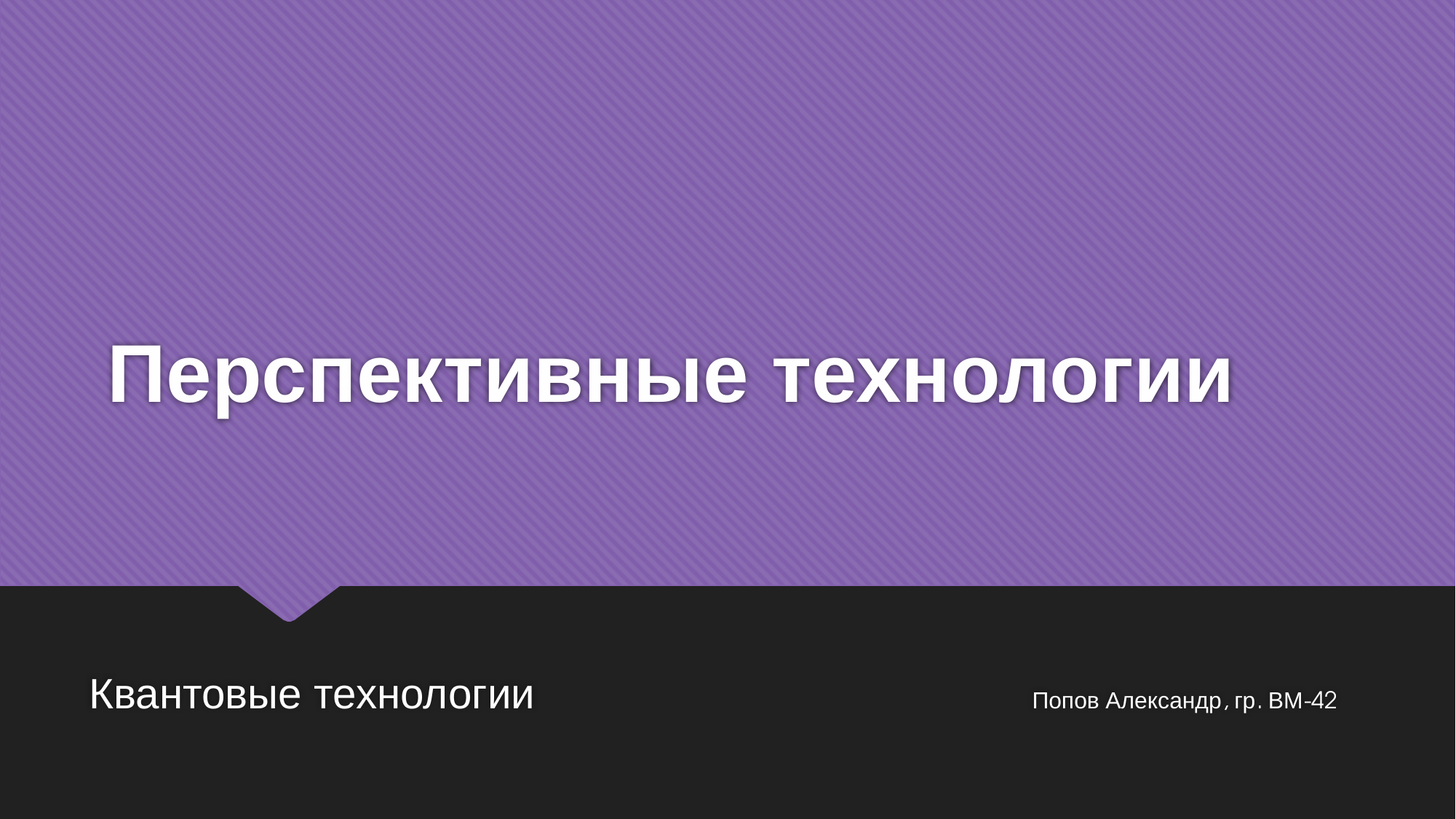

# Перспективные технологии
Квантовые технологии                                                                              Попов Александр, гр. ВМ-42